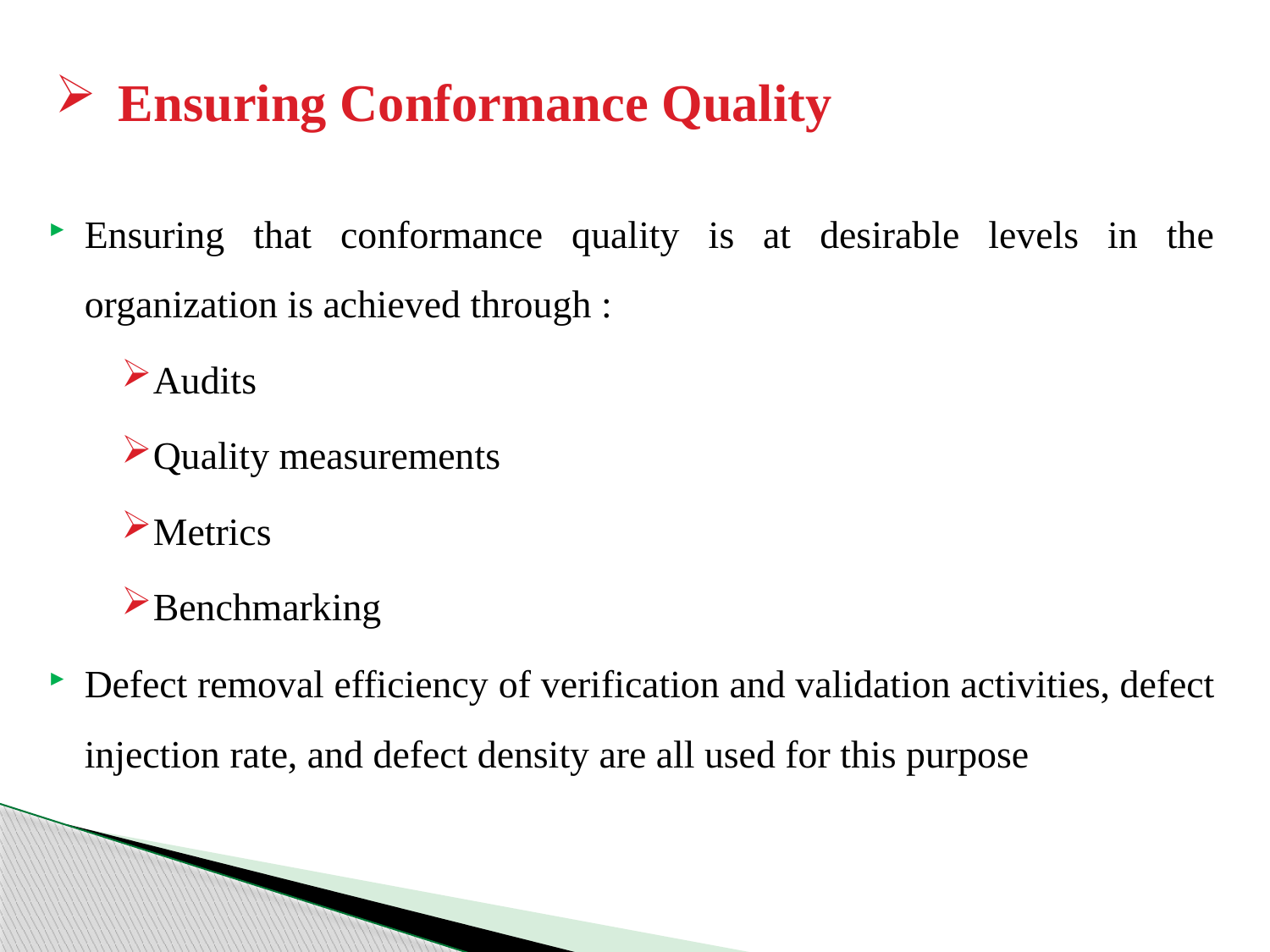

# Ensuring Conformance Quality
Ensuring that conformance quality is at desirable levels in the organization is achieved through :
Audits
Quality measurements
Metrics
Benchmarking
Defect removal efficiency of verification and validation activities, defect injection rate, and defect density are all used for this purpose